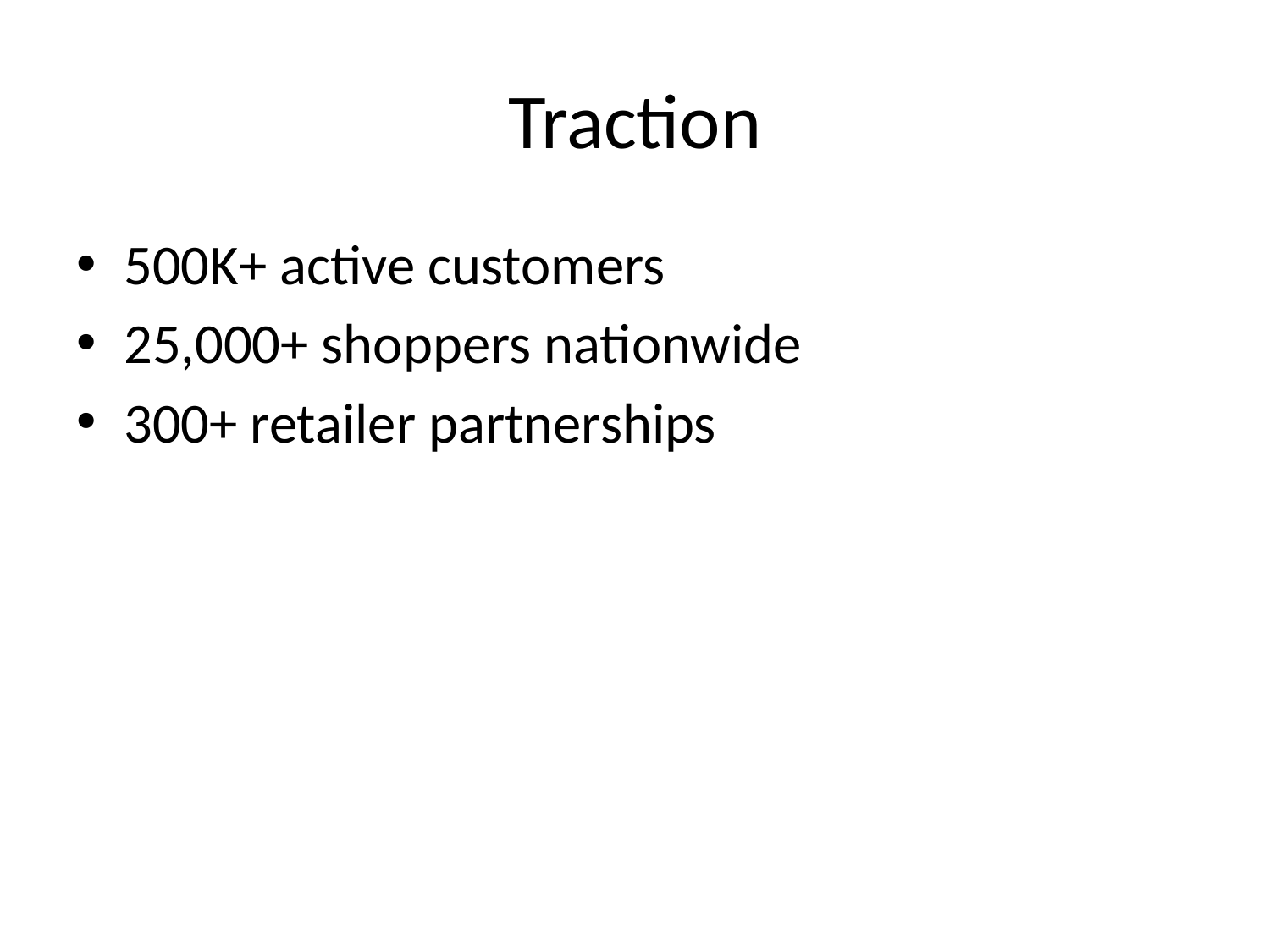

# Traction
500K+ active customers
25,000+ shoppers nationwide
300+ retailer partnerships